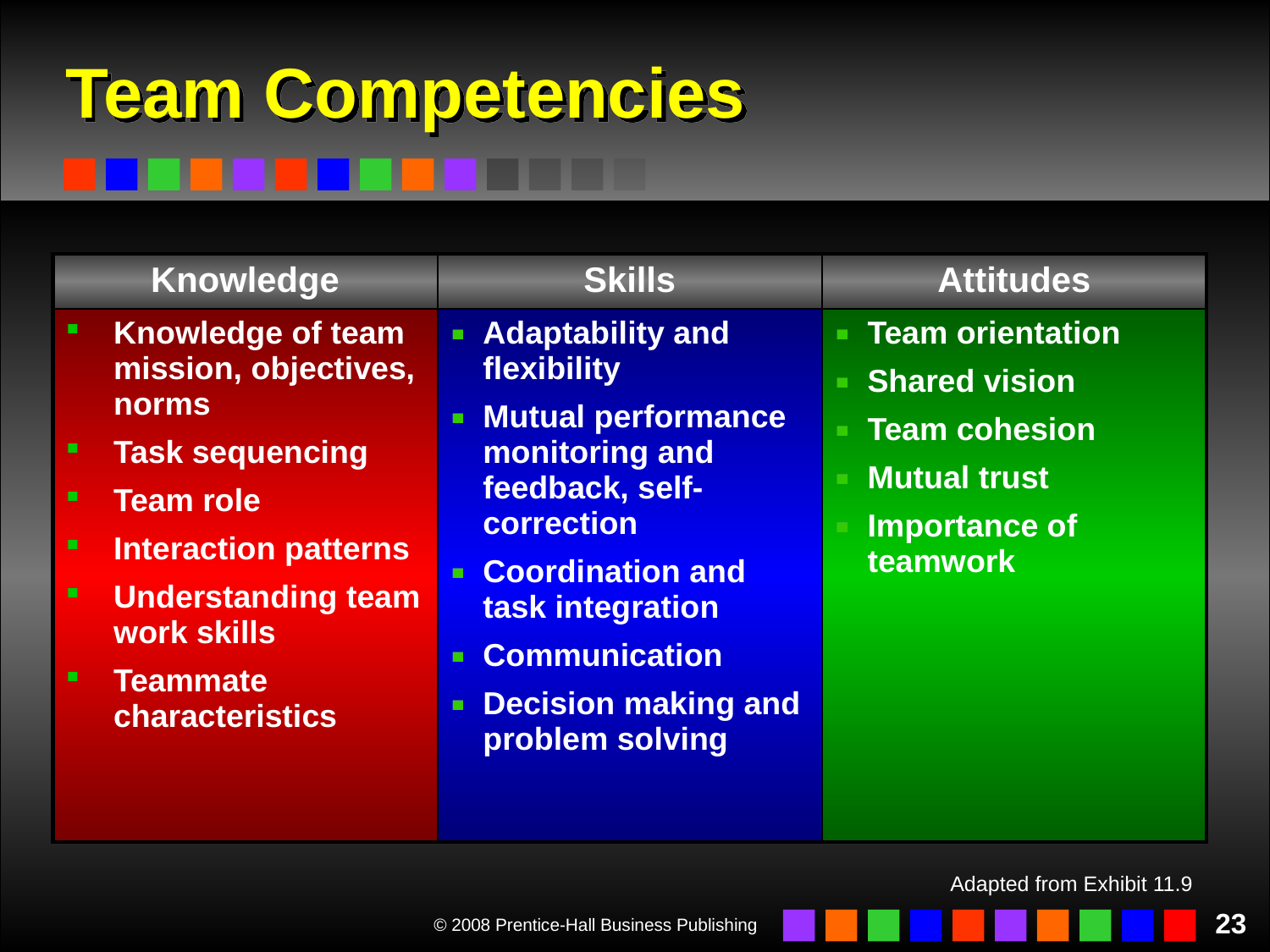

# Team Competencies
| Knowledge | Skills | Attitudes |
| --- | --- | --- |
| Knowledge of team mission, objectives, norms Task sequencing Team role Interaction patterns Understanding team work skills Teammate characteristics | Adaptability and flexibility Mutual performance monitoring and feedback, self-correction Coordination and task integration Communication Decision making and problem solving | Team orientation Shared vision Team cohesion Mutual trust Importance of teamwork |
Adapted from Exhibit 11.9
23